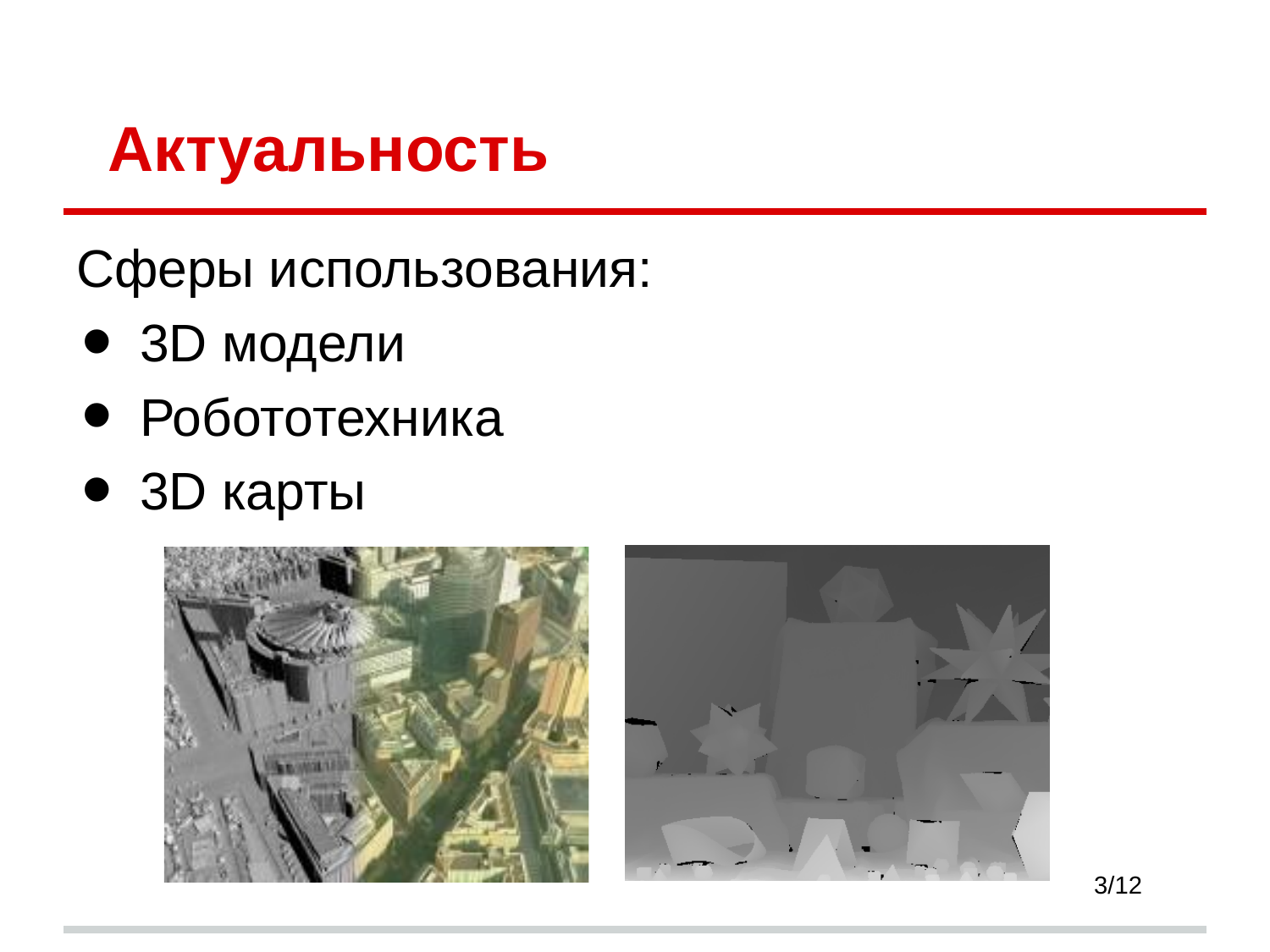

# Актуальность
Сферы использования:
3D модели
Робототехника
3D карты